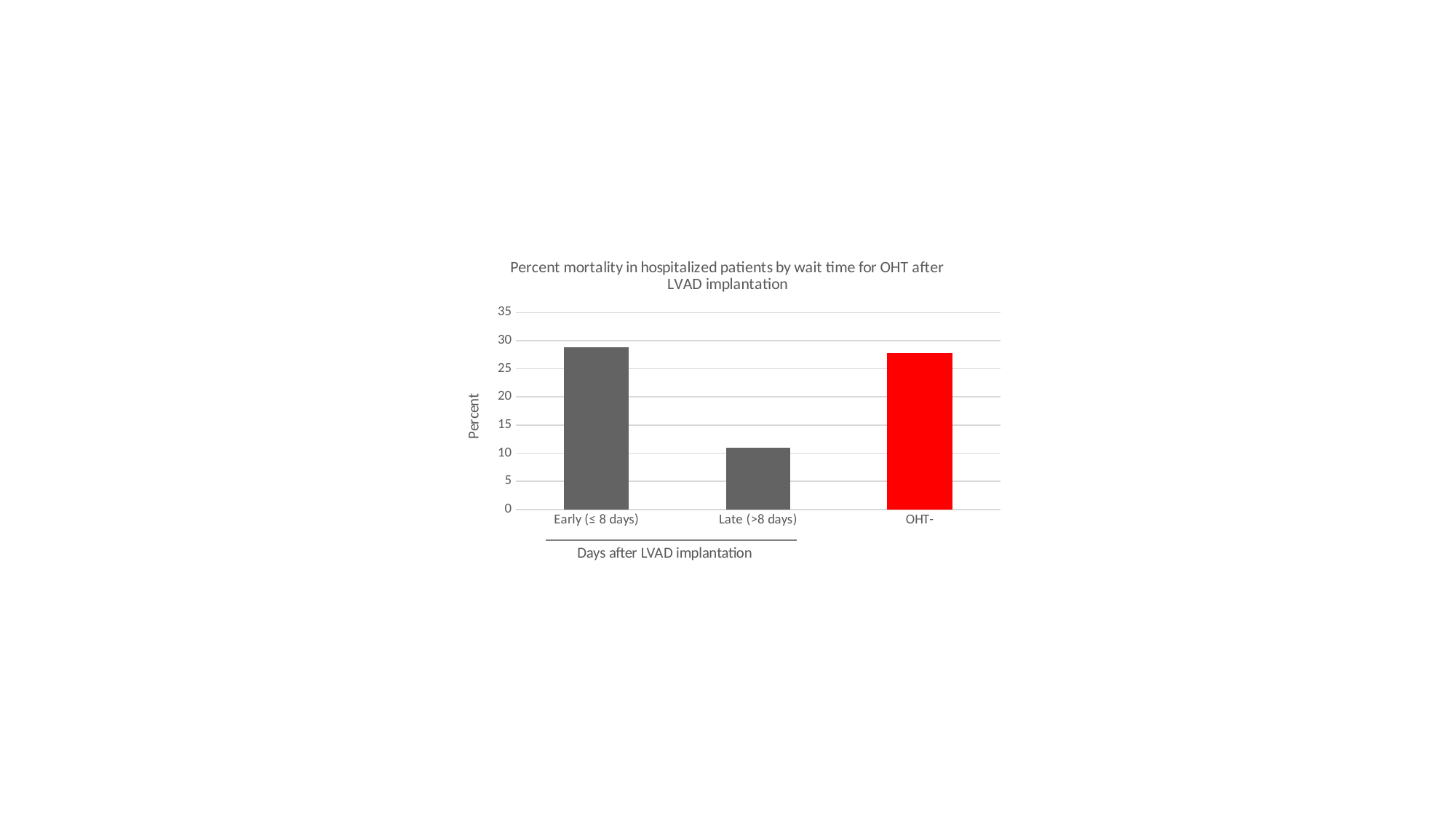

### Chart: Percent mortality in hospitalized patients by wait time for OHT after LVAD implantation

| Category |  |
|---|---|
| Early (≤ 8 days) | 28.88888888888889 |
| Late (>8 days) | 10.924369747899158 |
| OHT- | 27.7013752455796 |